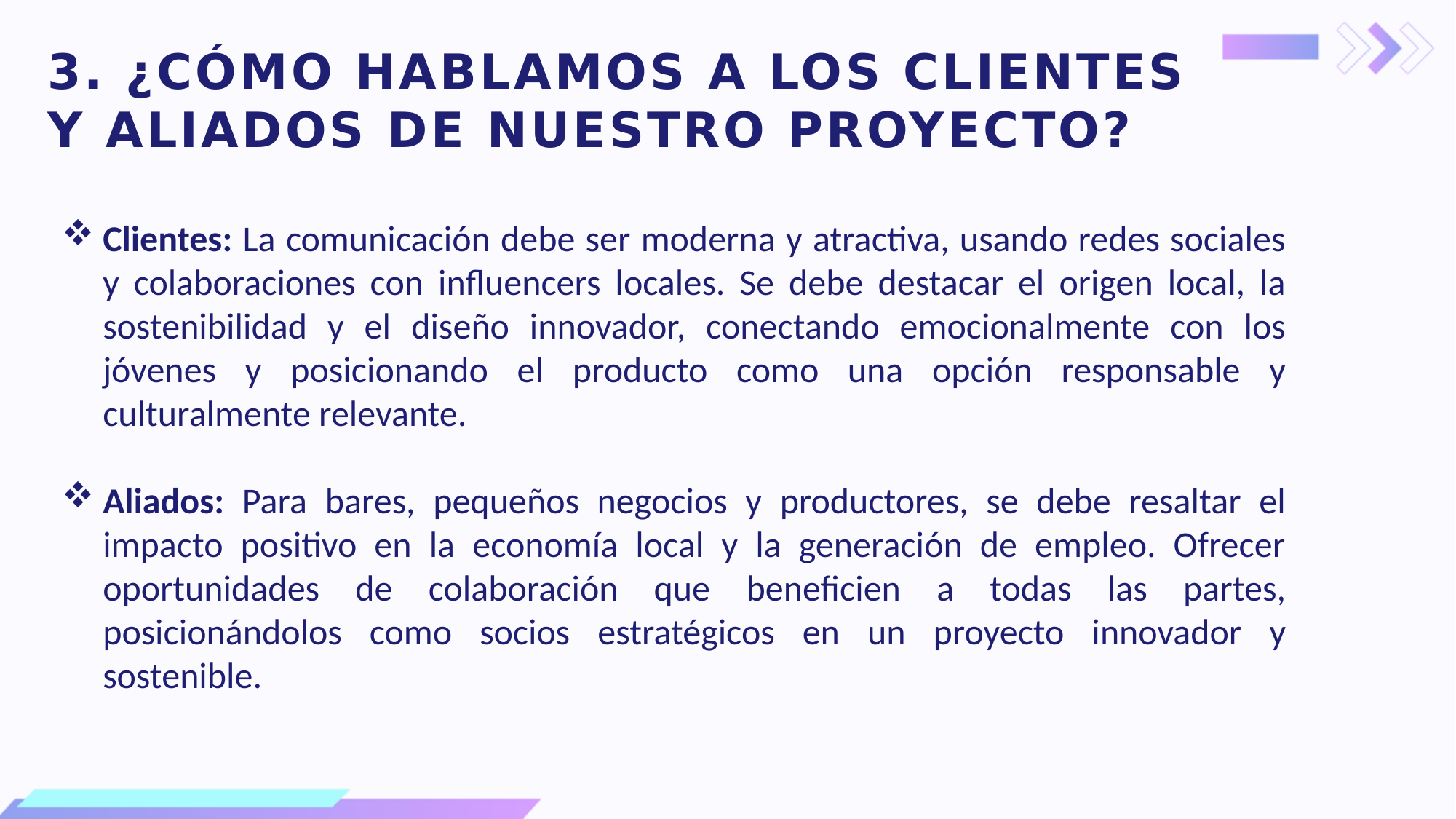

3. ¿CÓMO HABLAMOS A LOS CLIENTES Y ALIADOS DE NUESTRO PROYECTO?
Clientes: La comunicación debe ser moderna y atractiva, usando redes sociales y colaboraciones con influencers locales. Se debe destacar el origen local, la sostenibilidad y el diseño innovador, conectando emocionalmente con los jóvenes y posicionando el producto como una opción responsable y culturalmente relevante.

Aliados: Para bares, pequeños negocios y productores, se debe resaltar el impacto positivo en la economía local y la generación de empleo. Ofrecer oportunidades de colaboración que beneficien a todas las partes, posicionándolos como socios estratégicos en un proyecto innovador y sostenible.